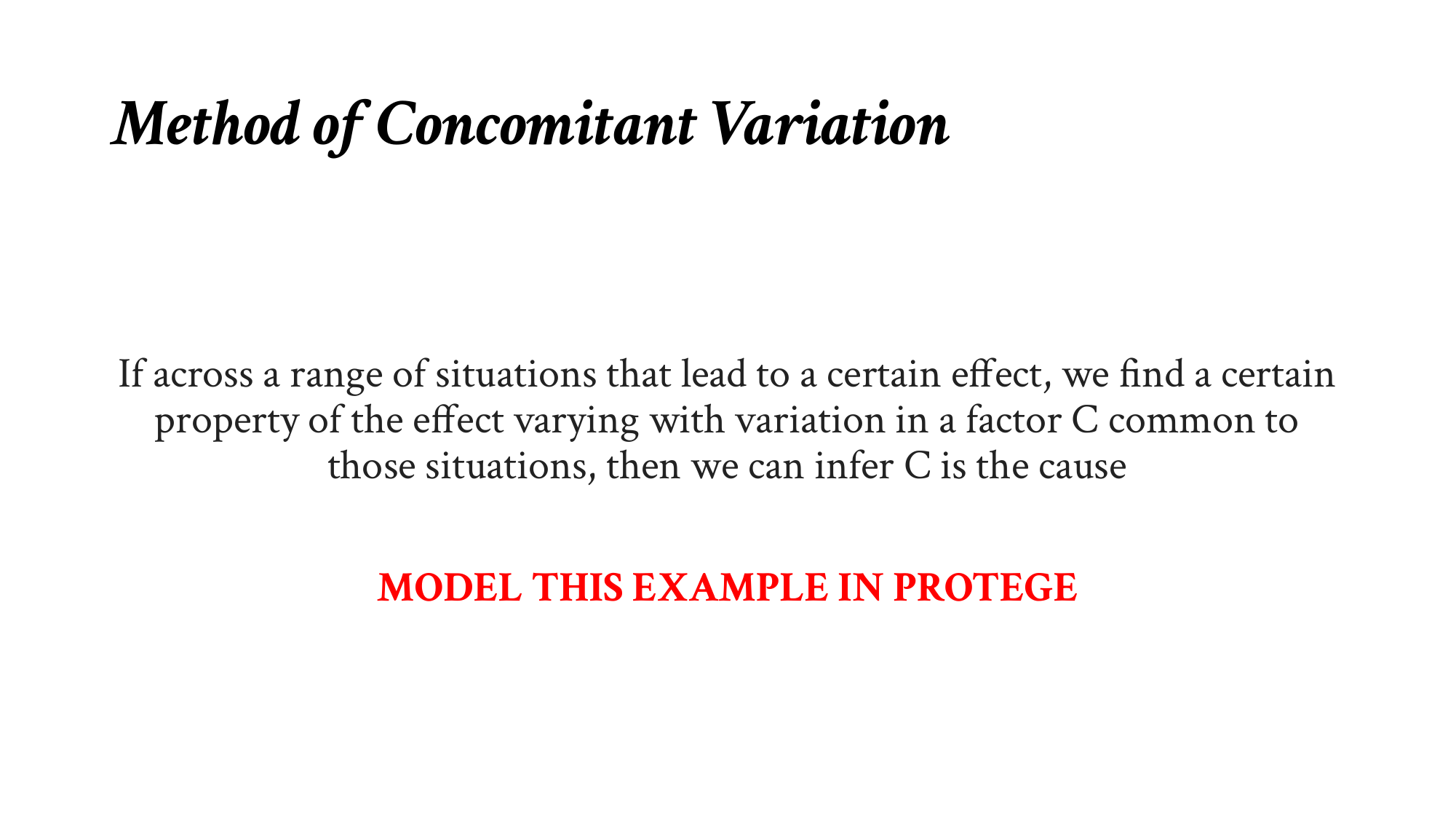

# Method of Concomitant Variation

If across a range of situations that lead to a certain effect, we find a certain property of the effect varying with variation in a factor C common to those situations, then we can infer C is the cause

MODEL THIS EXAMPLE IN PROTEGE